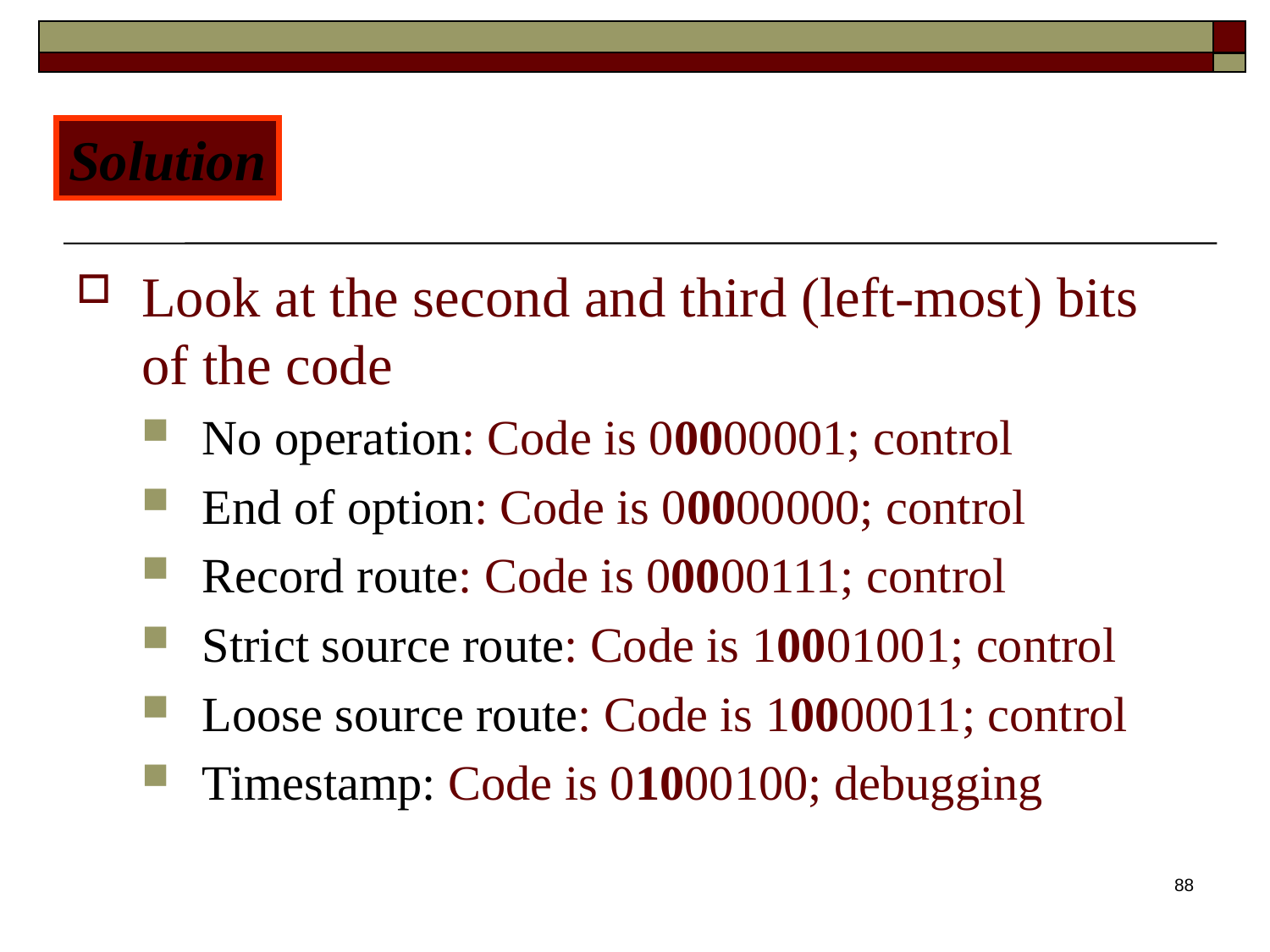

Solution
Look at the second and third (left-most) bits of the code
No operation: Code is 00000001; control
End of option: Code is 00000000; control
Record route: Code is 00000111; control
Strict source route: Code is 10001001; control
Loose source route: Code is 10000011; control
Timestamp: Code is 01000100; debugging
88